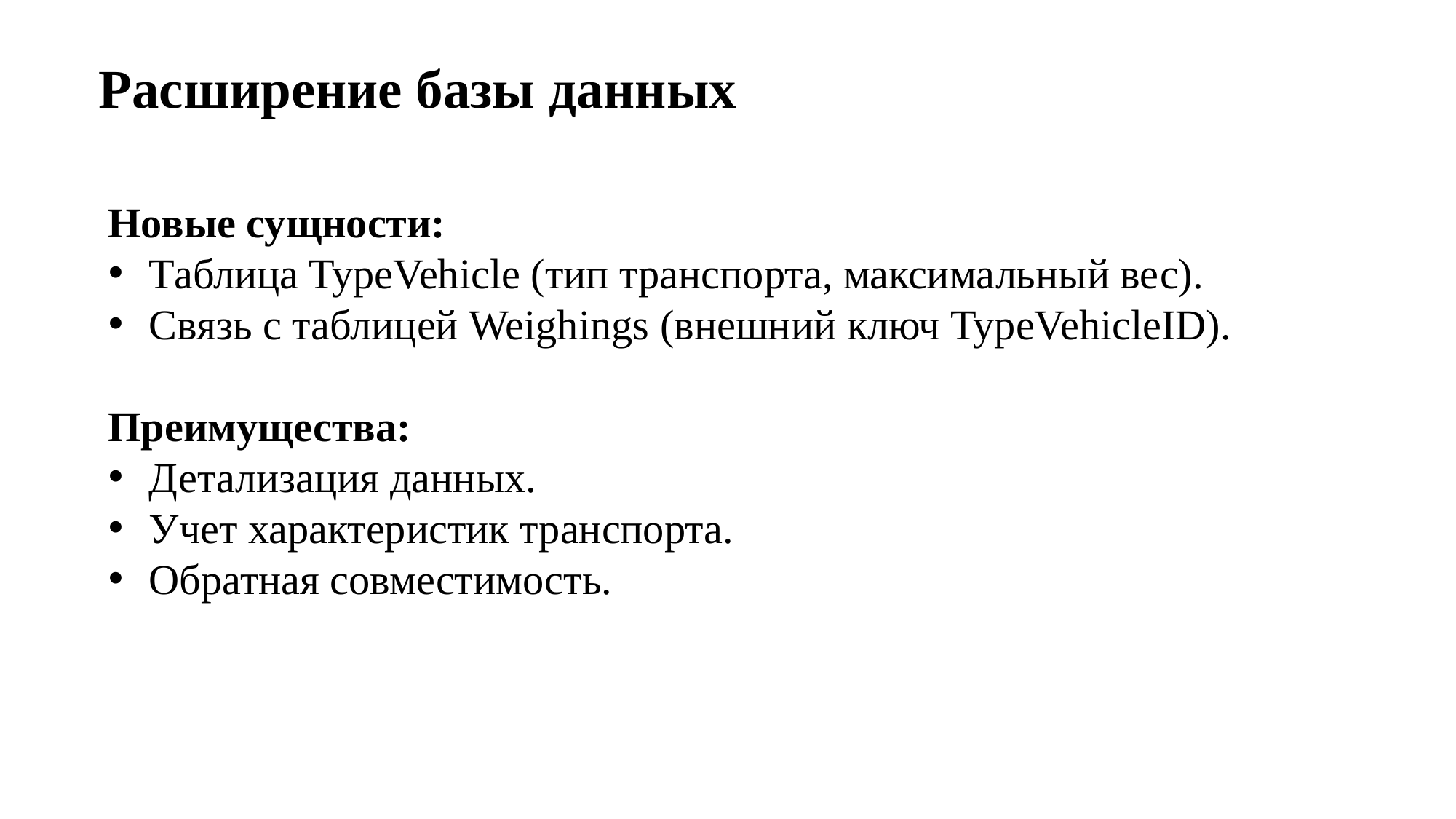

Расширение базы данных
Новые сущности:
Таблица TypeVehicle (тип транспорта, максимальный вес).
Связь с таблицей Weighings (внешний ключ TypeVehicleID).

Преимущества:
Детализация данных.
Учет характеристик транспорта.
Обратная совместимость.